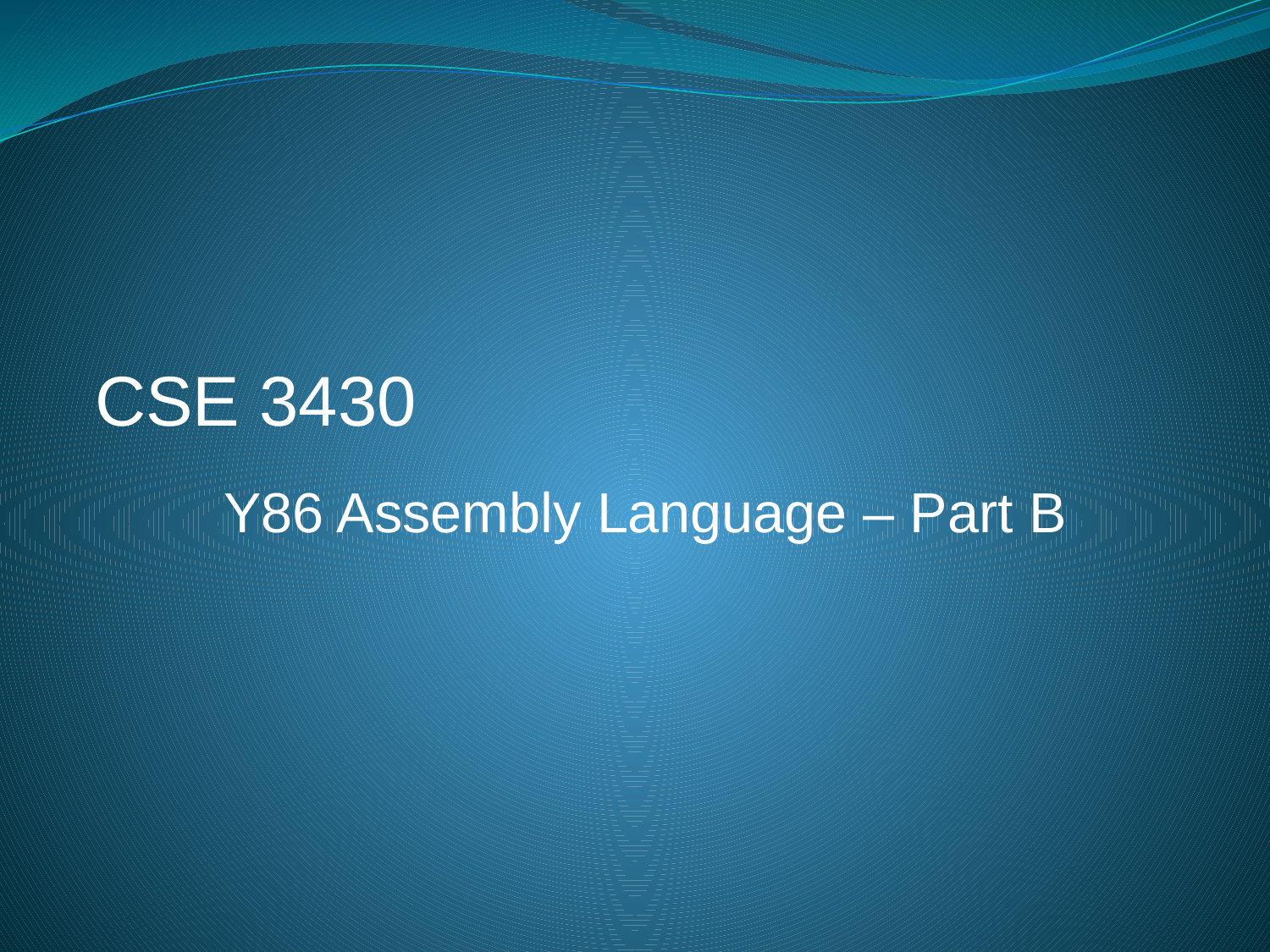

CSE 3430
Y86 Assembly Language – Part B